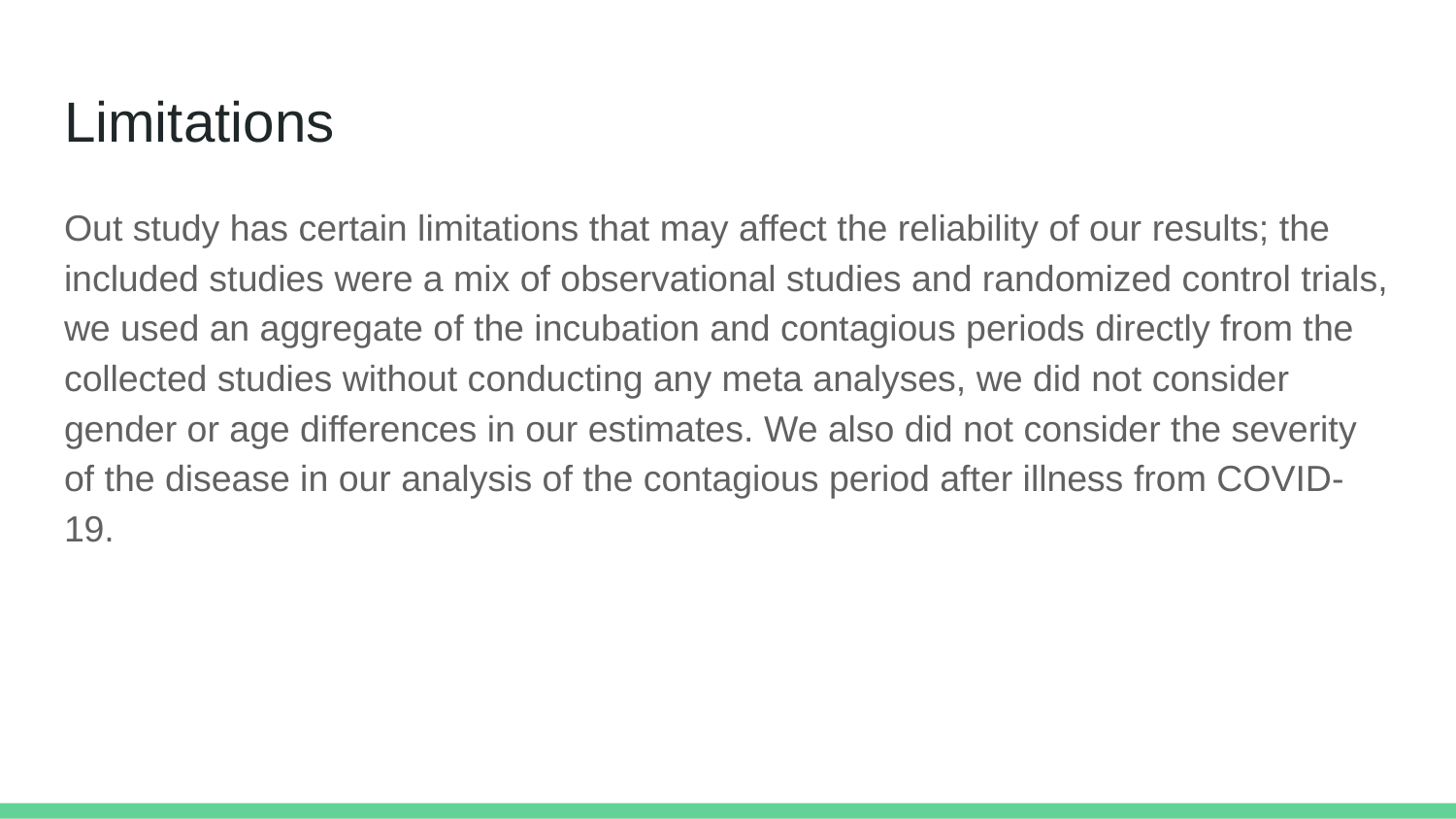

# Limitations
Out study has certain limitations that may affect the reliability of our results; the included studies were a mix of observational studies and randomized control trials, we used an aggregate of the incubation and contagious periods directly from the collected studies without conducting any meta analyses, we did not consider gender or age differences in our estimates. We also did not consider the severity of the disease in our analysis of the contagious period after illness from COVID-19.